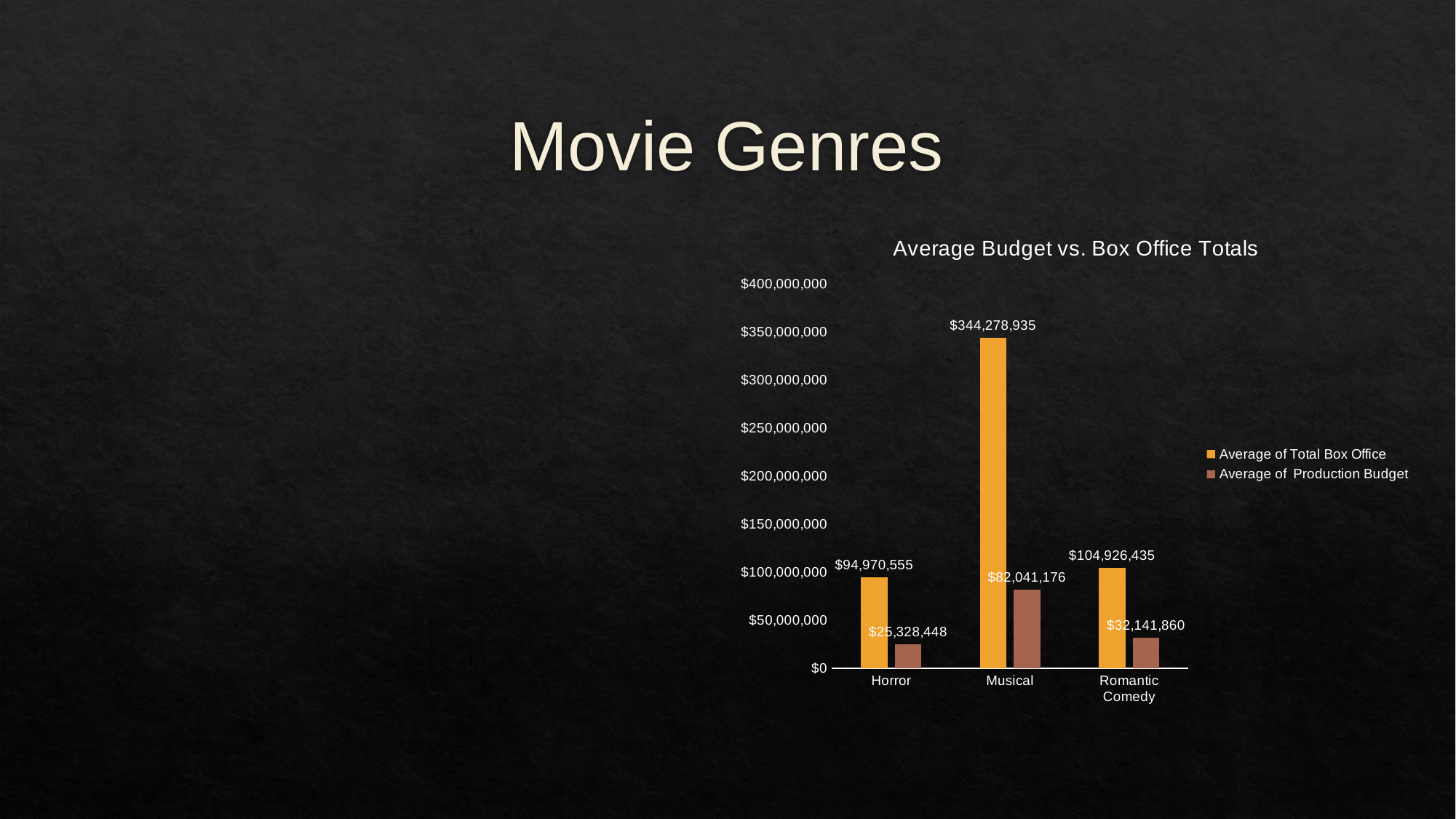

# Movie Genres

### Chart: Average Budget vs. Box Office Totals

| Category | Average of Total Box Office | Average of  Production Budget  |
|---|---|---|
| Horror | 94970554.63793103 | 25328448.275862068 |
| Musical | 344278935.11764705 | 82041176.47058824 |
| Romantic Comedy | 104926434.93023255 | 32141860.465116277 |